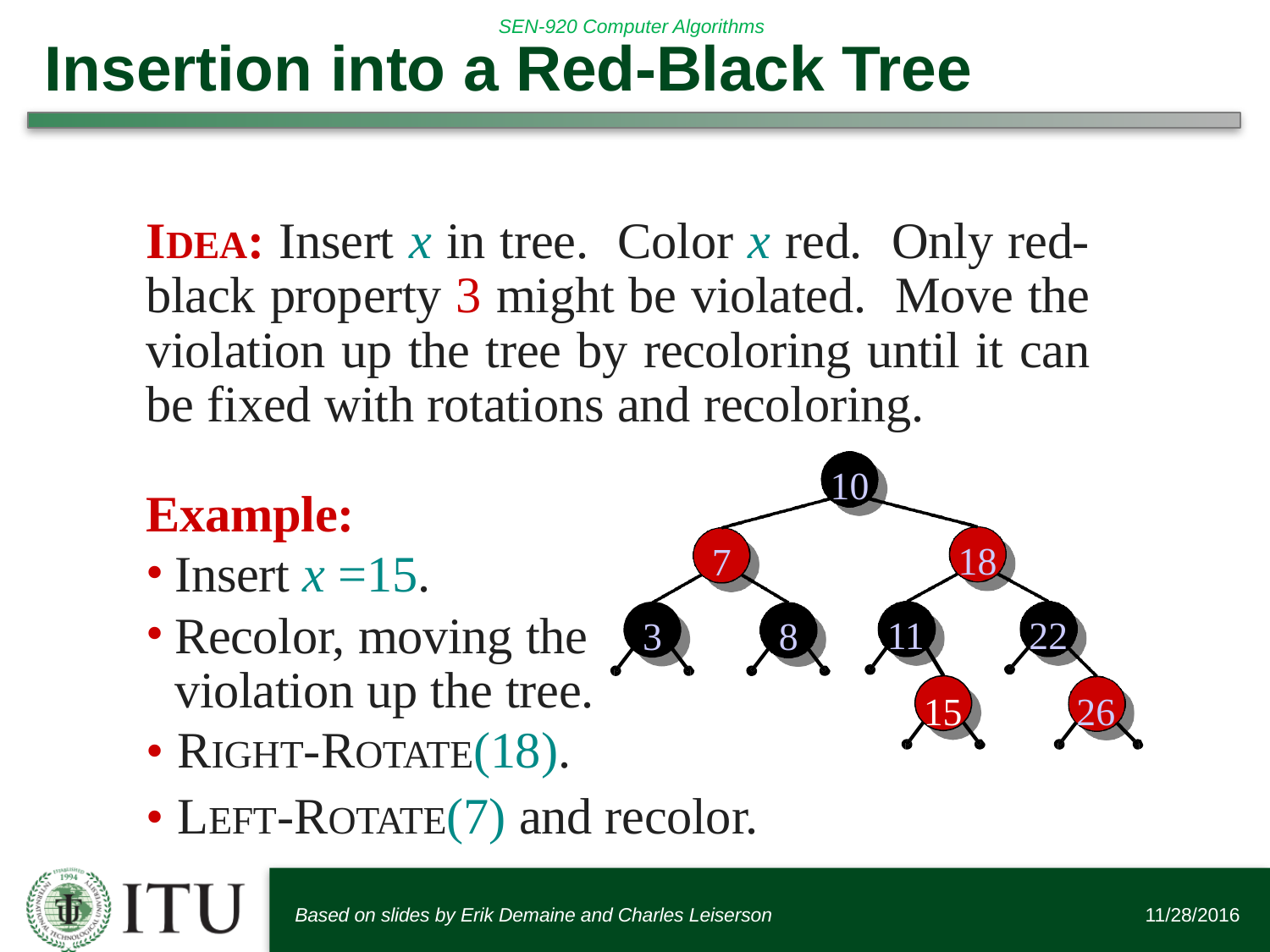

# Insertion into a Red-Black Tree

IDEA: Insert x in tree.  Color x red.  Only red- black property 3 might be violated.  Move the violation up the tree by recoloring until it can be fixed with rotations and recoloring.

10
Example:
Insert x =15.
Recolor, moving the violation up the tree.
18
7

11
15
22
26

3
8

• RIGHT-ROTATE(18).
• LEFT-ROTATE(7) and recolor.

Based on slides by Erik Demaine and Charles Leiserson
11/28/2016